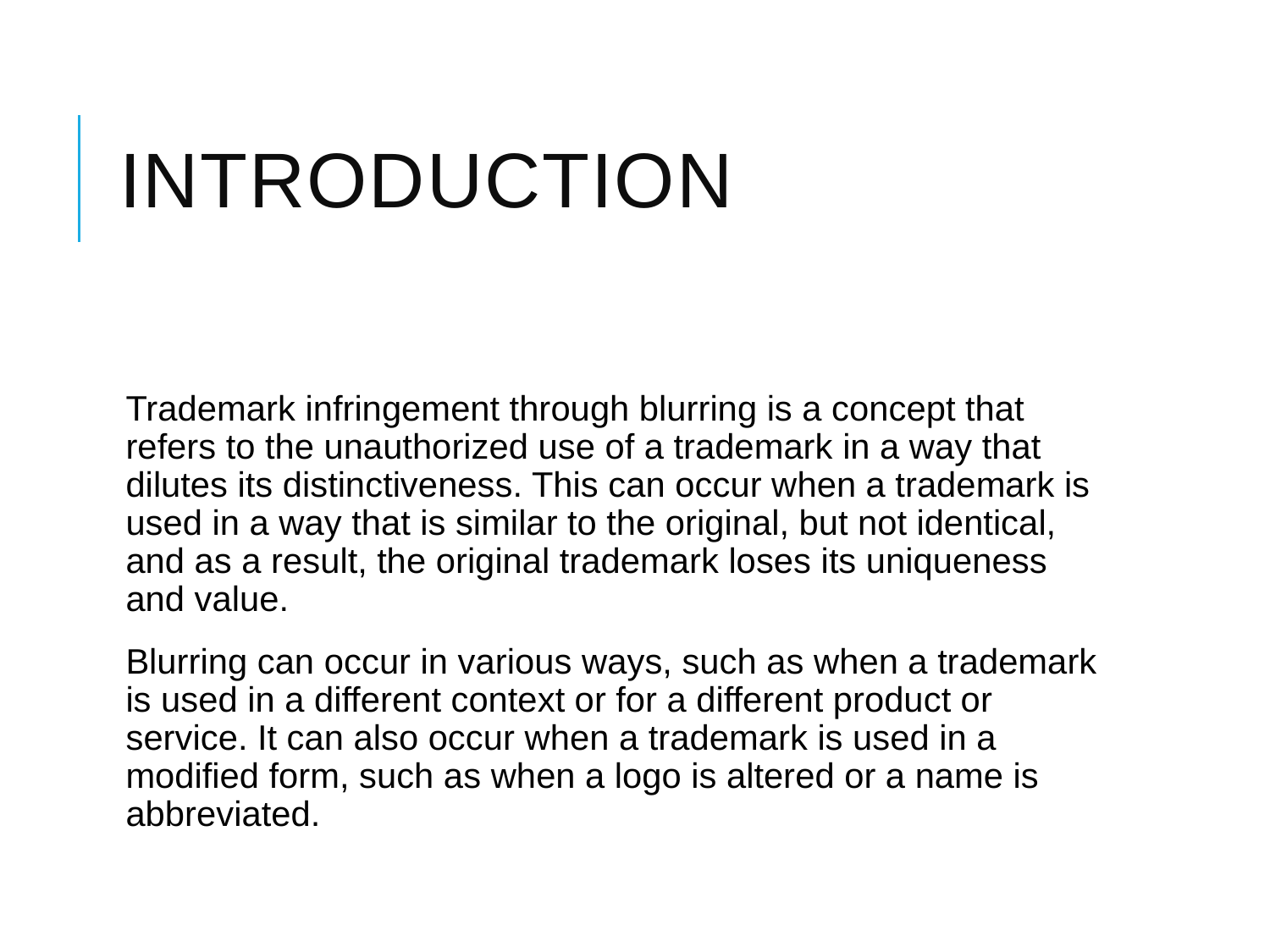

# Introduction

Trademark infringement through blurring is a concept that refers to the unauthorized use of a trademark in a way that dilutes its distinctiveness. This can occur when a trademark is used in a way that is similar to the original, but not identical, and as a result, the original trademark loses its uniqueness and value.
Blurring can occur in various ways, such as when a trademark is used in a different context or for a different product or service. It can also occur when a trademark is used in a modified form, such as when a logo is altered or a name is abbreviated.